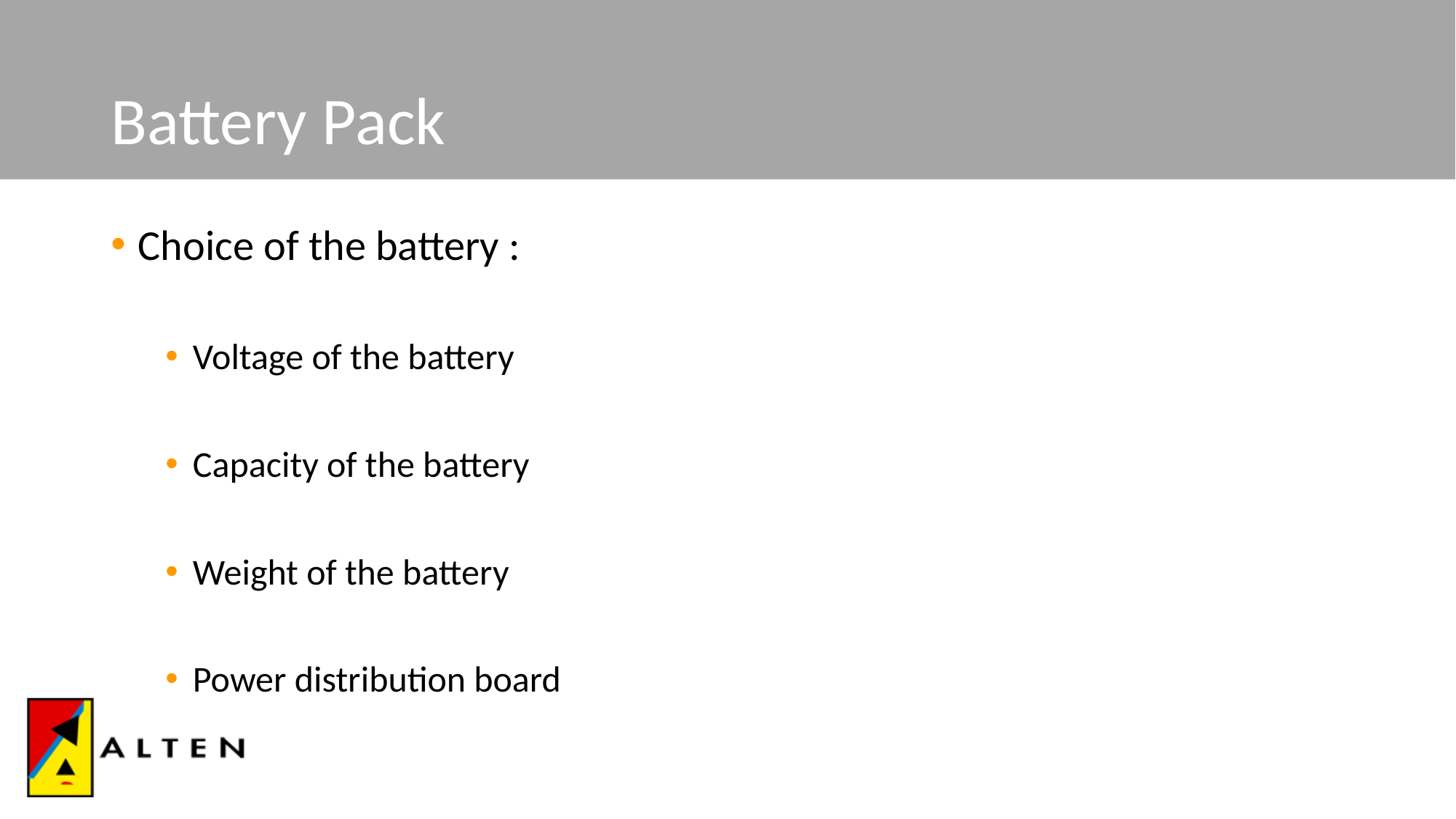

# Battery Pack
Choice of the battery :

Voltage of the battery

Capacity of the battery

Weight of the battery

Power distribution board